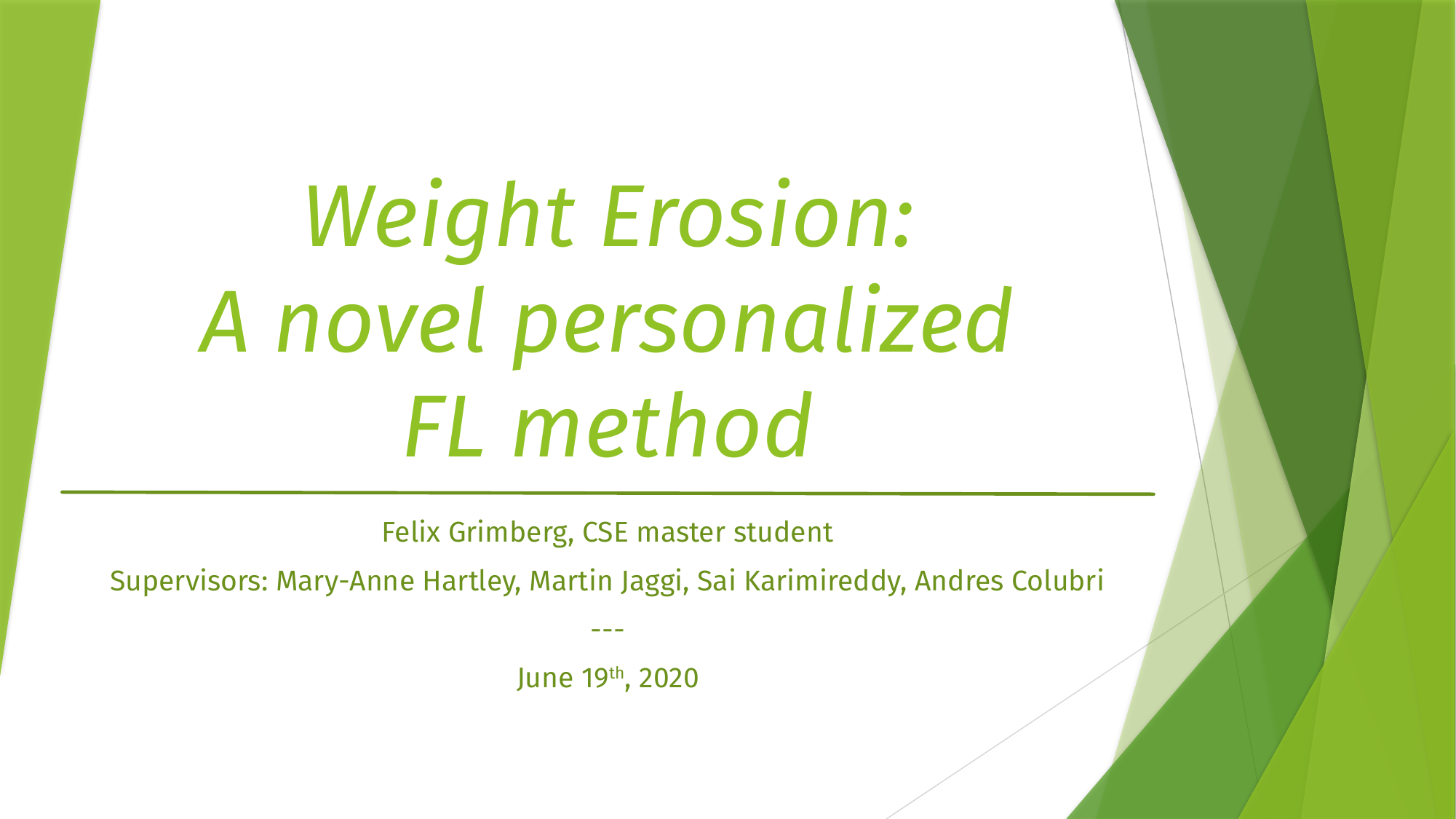

# Weight Erosion: A novel personalized FL method
Felix Grimberg, CSE master student
Supervisors: Mary-Anne Hartley, Martin Jaggi, Sai Karimireddy, Andres Colubri
---
June 19th, 2020